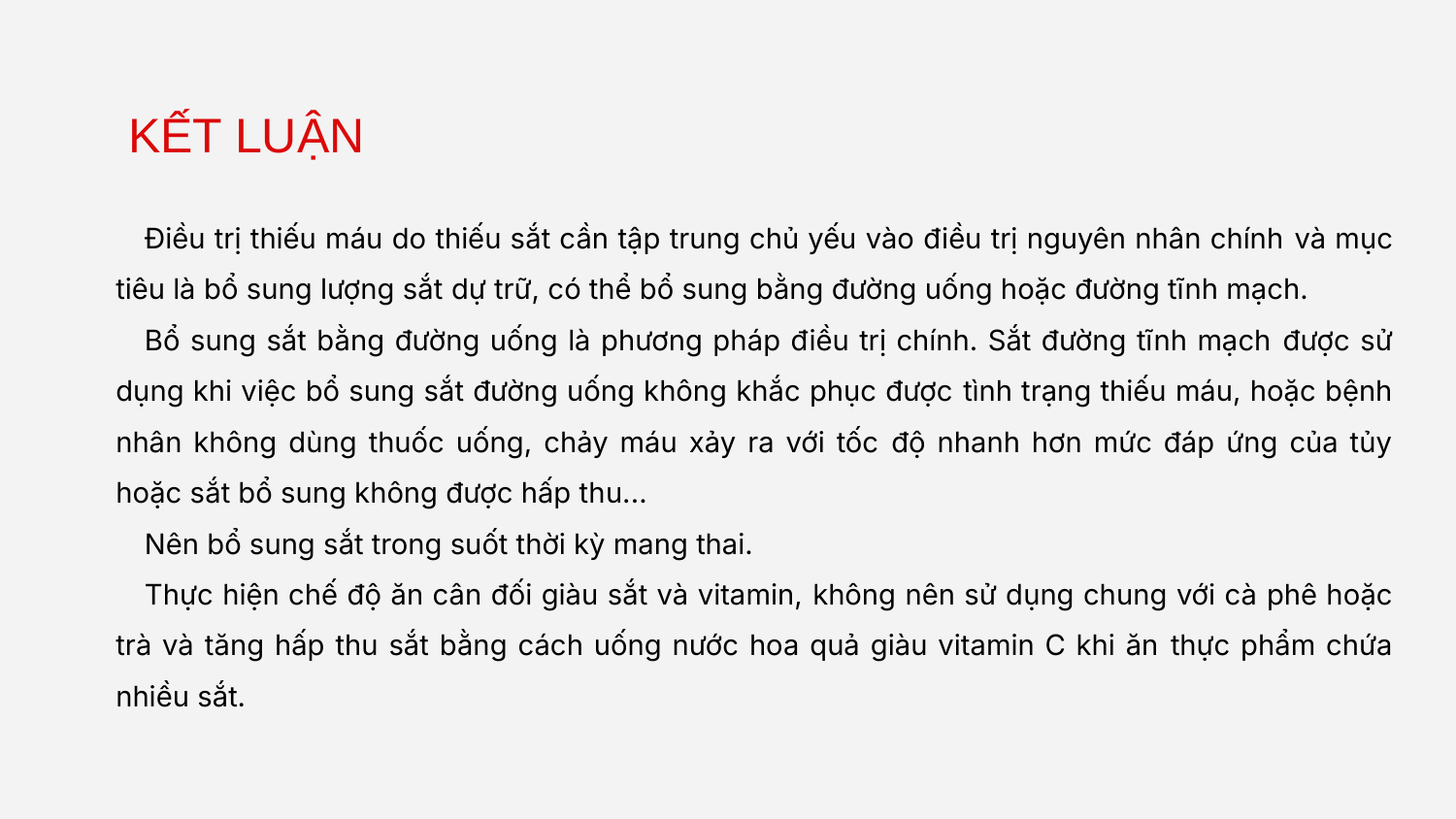

KẾT LUẬN
Điều trị thiếu máu do thiếu sắt cần tập trung chủ yếu vào điều trị nguyên nhân chính và mục tiêu là bổ sung lượng sắt dự trữ, có thể bổ sung bằng đường uống hoặc đường tĩnh mạch.
Bổ sung sắt bằng đường uống là phương pháp điều trị chính. Sắt đường tĩnh mạch được sử dụng khi việc bổ sung sắt đường uống không khắc phục được tình trạng thiếu máu, hoặc bệnh nhân không dùng thuốc uống, chảy máu xảy ra với tốc độ nhanh hơn mức đáp ứng của tủy hoặc sắt bổ sung không được hấp thu...
Nên bổ sung sắt trong suốt thời kỳ mang thai.
Thực hiện chế độ ăn cân đối giàu sắt và vitamin, không nên sử dụng chung với cà phê hoặc trà và tăng hấp thu sắt bằng cách uống nước hoa quả giàu vitamin C khi ăn thực phẩm chứa nhiều sắt.